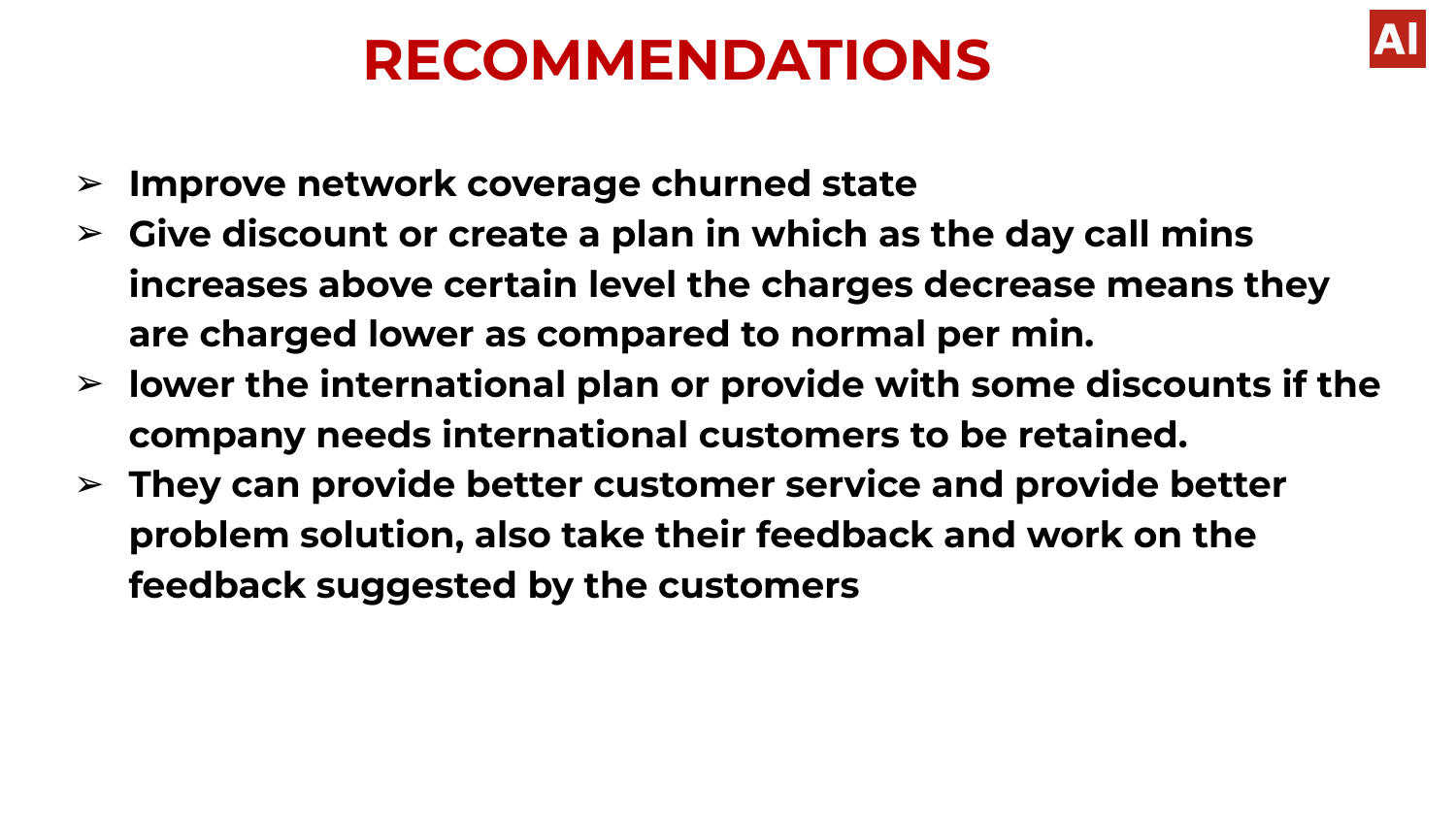

RECOMMENDATIONS

#
Improve network coverage churned state
Give discount or create a plan in which as the day call mins increases above certain level the charges decrease means they are charged lower as compared to normal per min.
lower the international plan or provide with some discounts if the company needs international customers to be retained.
They can provide better customer service and provide better problem solution, also take their feedback and work on the feedback suggested by the customers